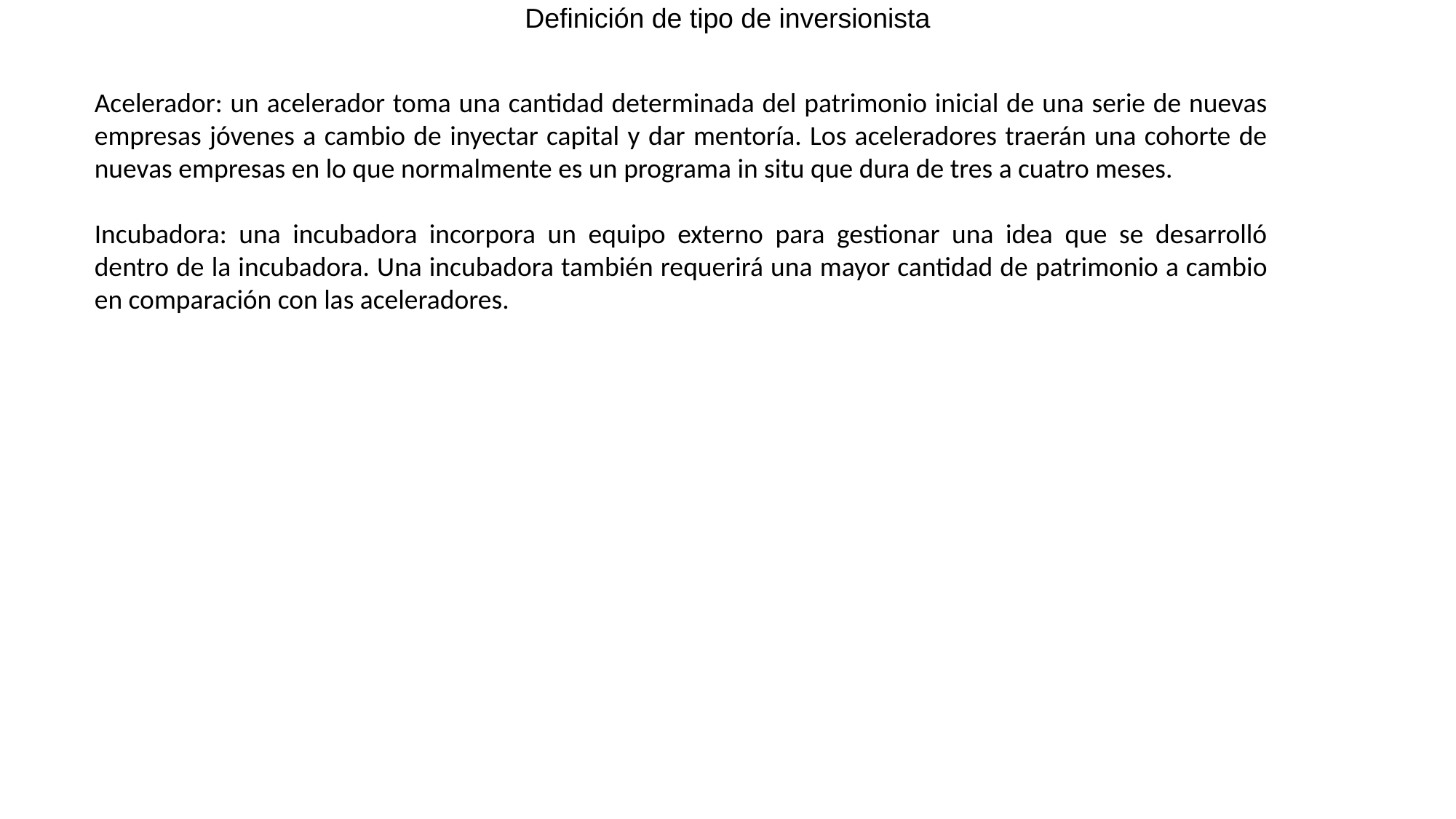

Definición de tipo de inversionista
Acelerador: un acelerador toma una cantidad determinada del patrimonio inicial de una serie de nuevas empresas jóvenes a cambio de inyectar capital y dar mentoría. Los aceleradores traerán una cohorte de nuevas empresas en lo que normalmente es un programa in situ que dura de tres a cuatro meses.

Incubadora: una incubadora incorpora un equipo externo para gestionar una idea que se desarrolló dentro de la incubadora. Una incubadora también requerirá una mayor cantidad de patrimonio a cambio en comparación con las aceleradores.